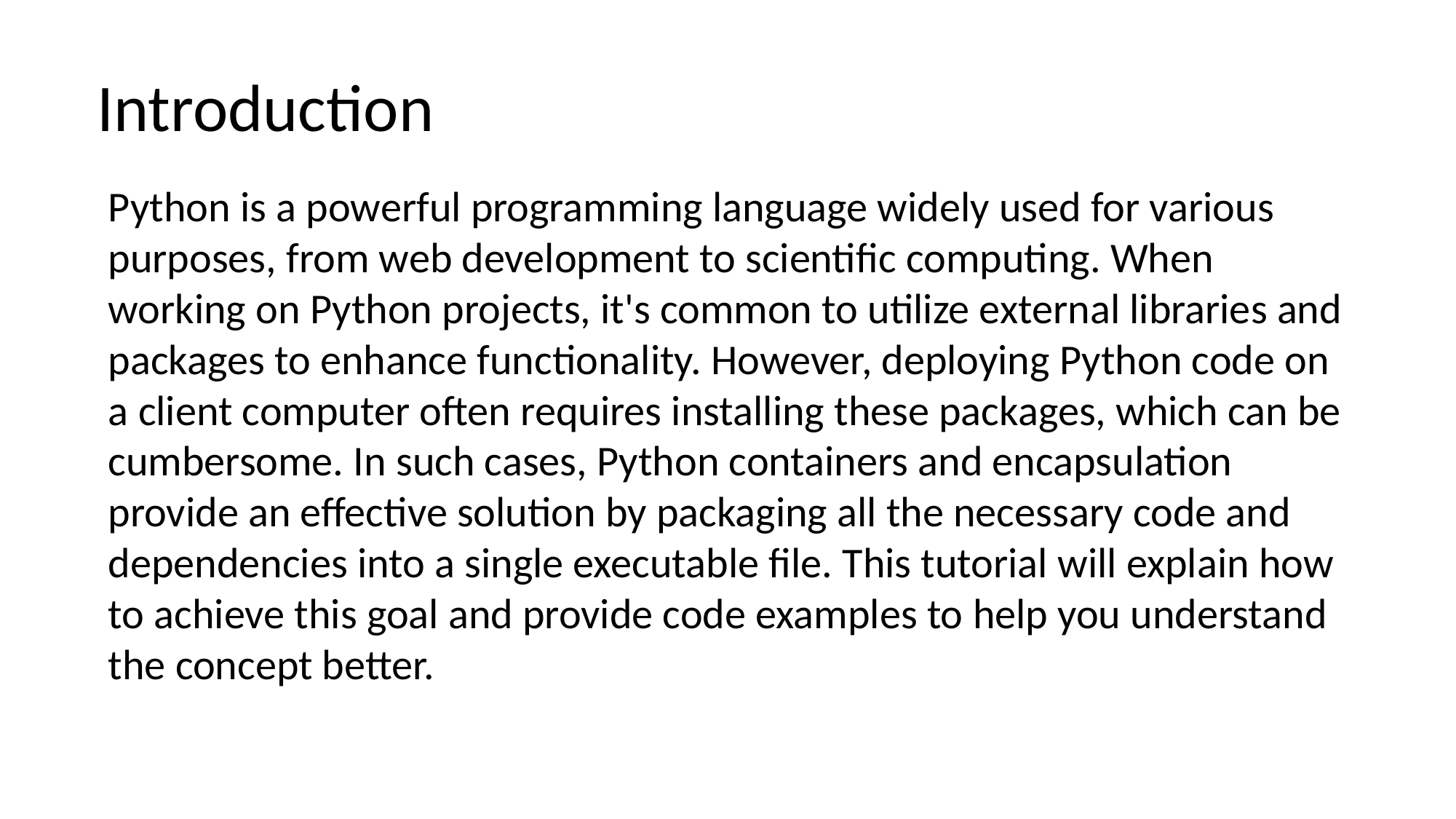

# Introduction
Python is a powerful programming language widely used for various purposes, from web development to scientific computing. When working on Python projects, it's common to utilize external libraries and packages to enhance functionality. However, deploying Python code on a client computer often requires installing these packages, which can be cumbersome. In such cases, Python containers and encapsulation provide an effective solution by packaging all the necessary code and dependencies into a single executable file. This tutorial will explain how to achieve this goal and provide code examples to help you understand the concept better.